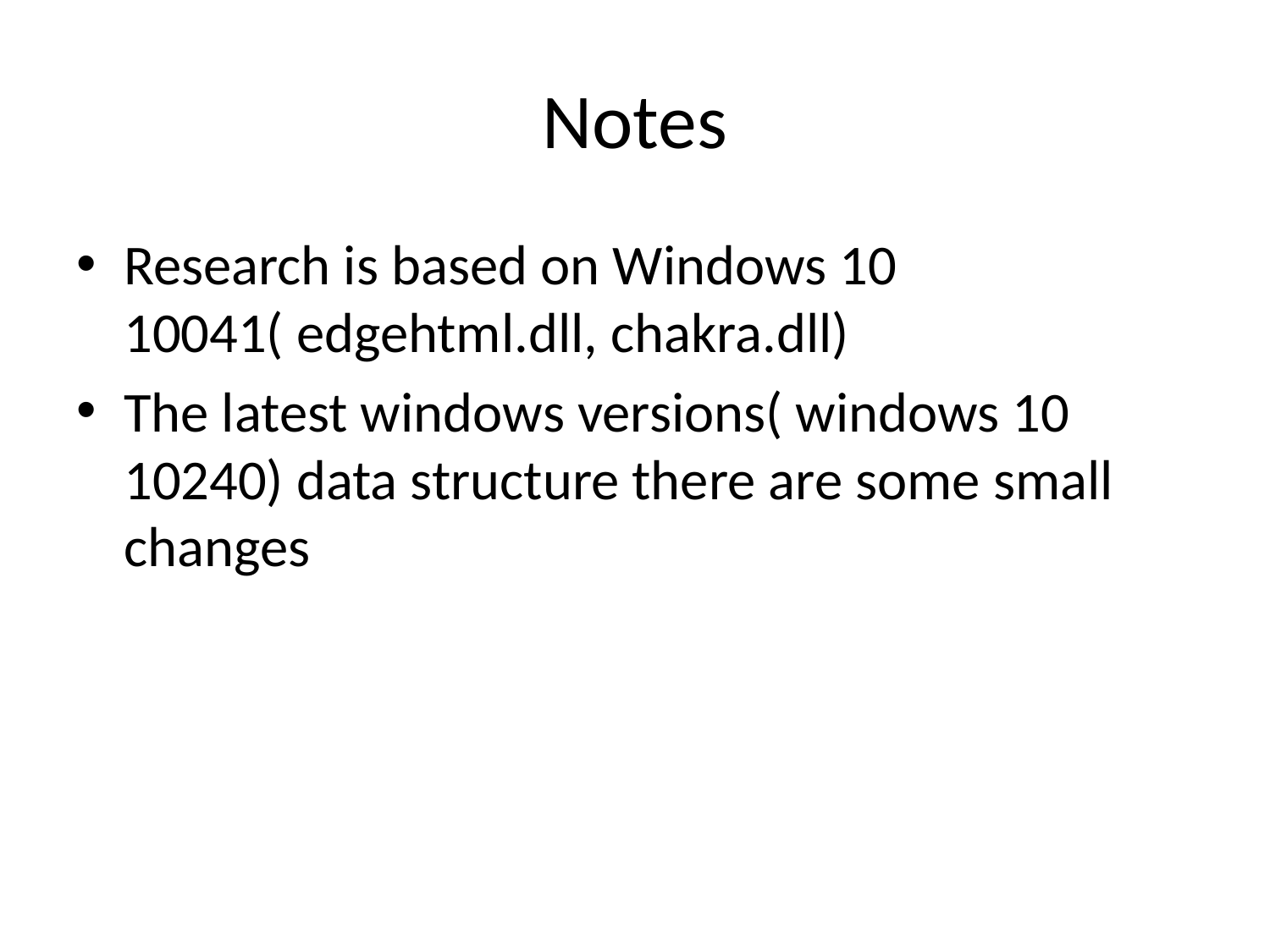

# Notes
Research is based on Windows 10 10041( edgehtml.dll, chakra.dll)
The latest windows versions( windows 10 10240) data structure there are some small changes